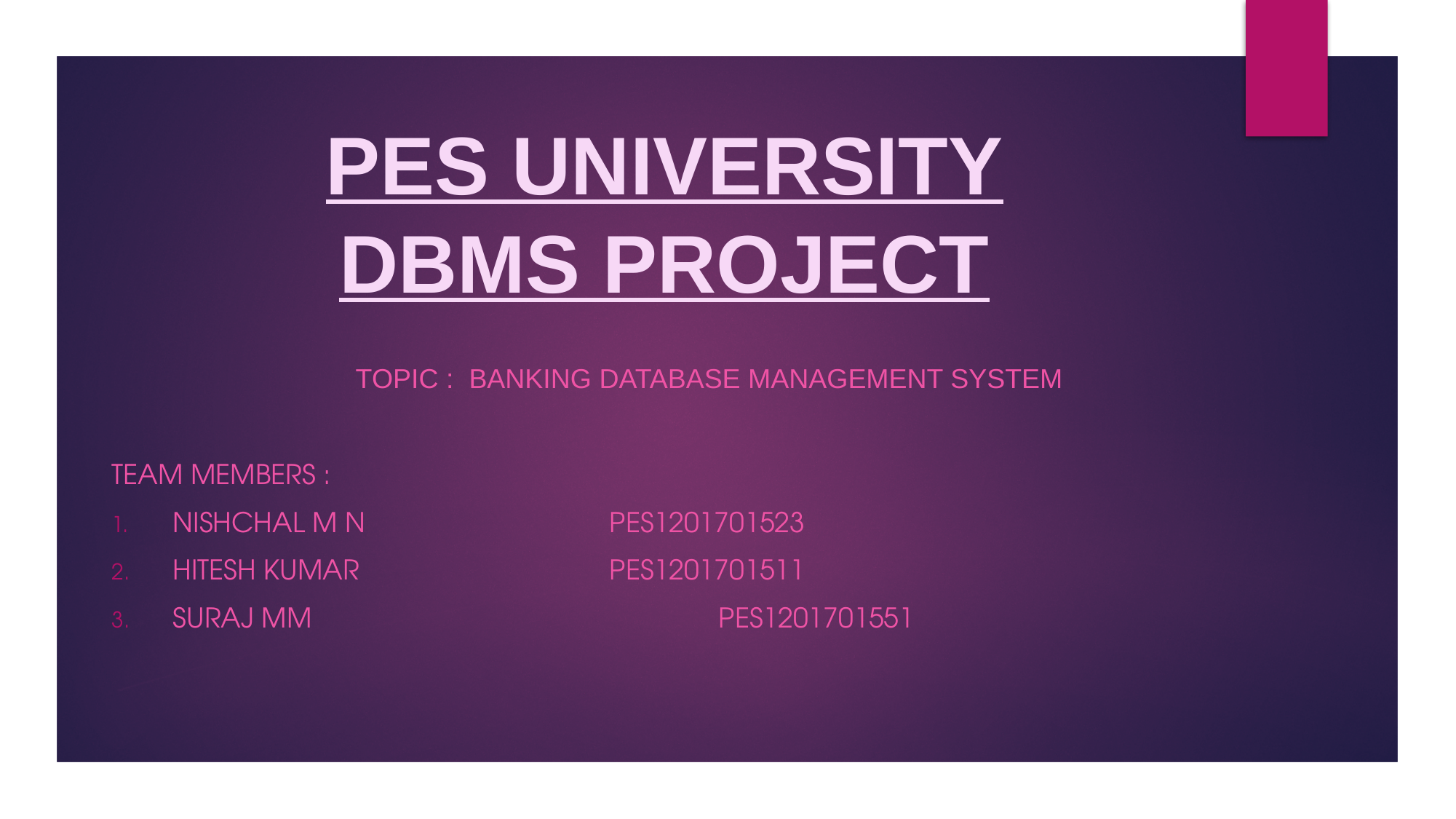

# PES UNIVERSITY DBMS PROJECT
TOPIC :  BANKING DATABASE MANAGEMENT SYSTEM

TEAM MEMBERS :
NISHCHAL M N 			PES1201701523
HITESH KUMAR 			PES1201701511
SURAJ MM				PES1201701551